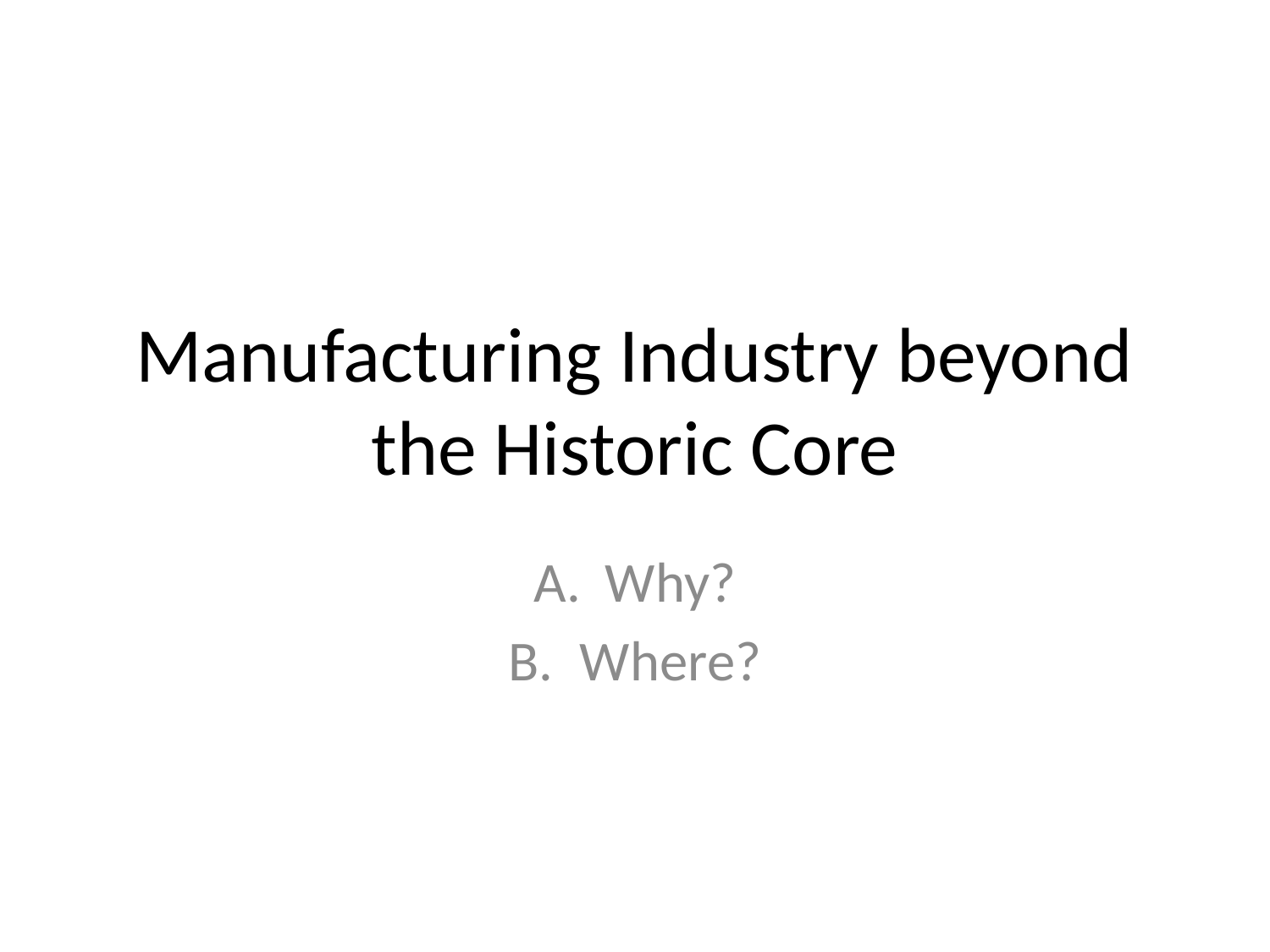

# Manufacturing Industry beyond the Historic Core
Why?
Where?